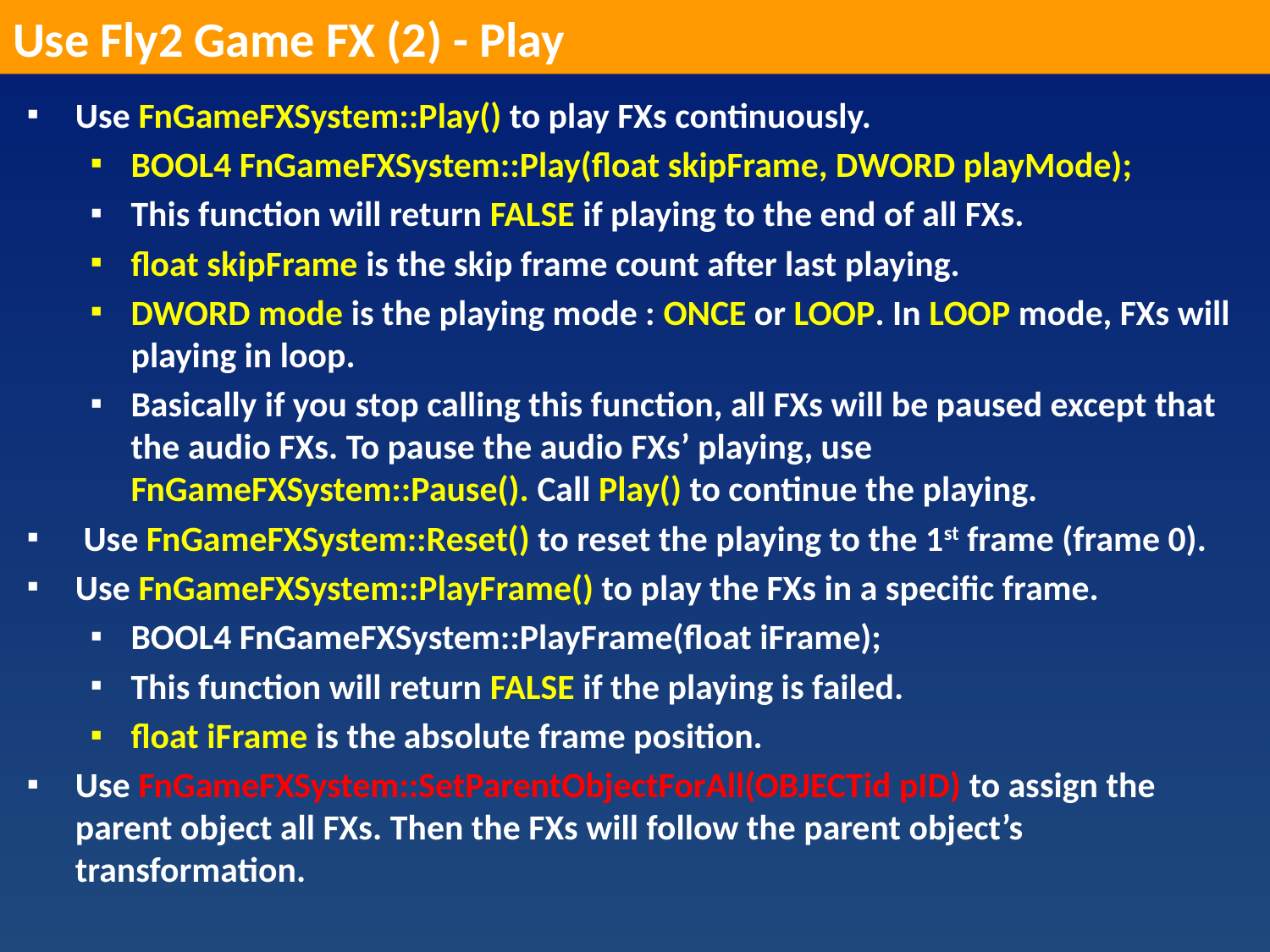

Use Fly2 Game FX (2) - Play
Use FnGameFXSystem::Play() to play FXs continuously.
BOOL4 FnGameFXSystem::Play(float skipFrame, DWORD playMode);
This function will return FALSE if playing to the end of all FXs.
float skipFrame is the skip frame count after last playing.
DWORD mode is the playing mode : ONCE or LOOP. In LOOP mode, FXs will playing in loop.
Basically if you stop calling this function, all FXs will be paused except that the audio FXs. To pause the audio FXs’ playing, use FnGameFXSystem::Pause(). Call Play() to continue the playing.
 Use FnGameFXSystem::Reset() to reset the playing to the 1st frame (frame 0).
Use FnGameFXSystem::PlayFrame() to play the FXs in a specific frame.
BOOL4 FnGameFXSystem::PlayFrame(float iFrame);
This function will return FALSE if the playing is failed.
float iFrame is the absolute frame position.
Use FnGameFXSystem::SetParentObjectForAll(OBJECTid pID) to assign the parent object all FXs. Then the FXs will follow the parent object’s transformation.